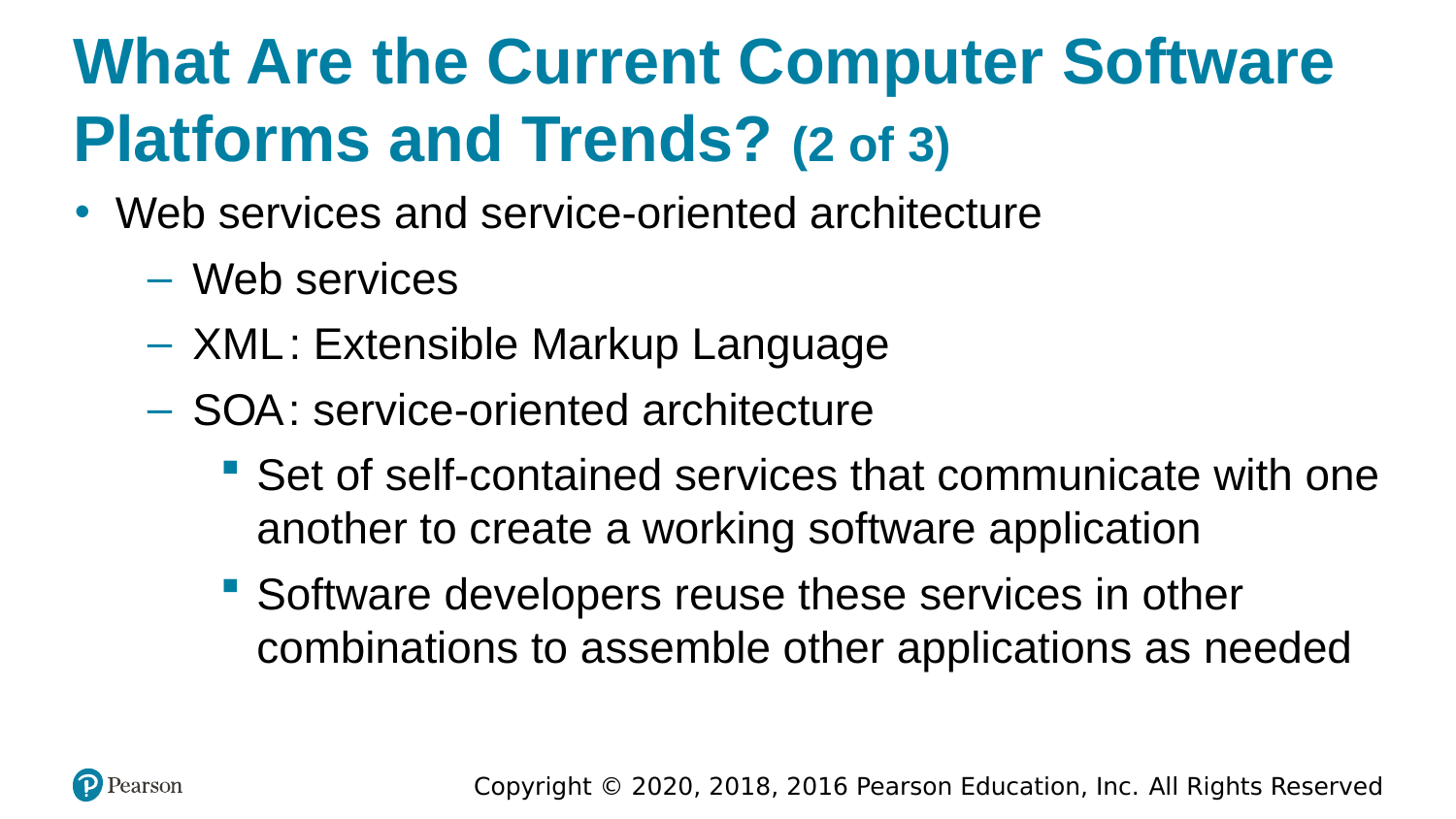

# What Are the Current Computer Software Platforms and Trends? (2 of 3)
Web services and service-oriented architecture
Web services
X M L : Extensible Markup Language
S O A : service-oriented architecture
Set of self-contained services that communicate with one another to create a working software application
Software developers reuse these services in other combinations to assemble other applications as needed